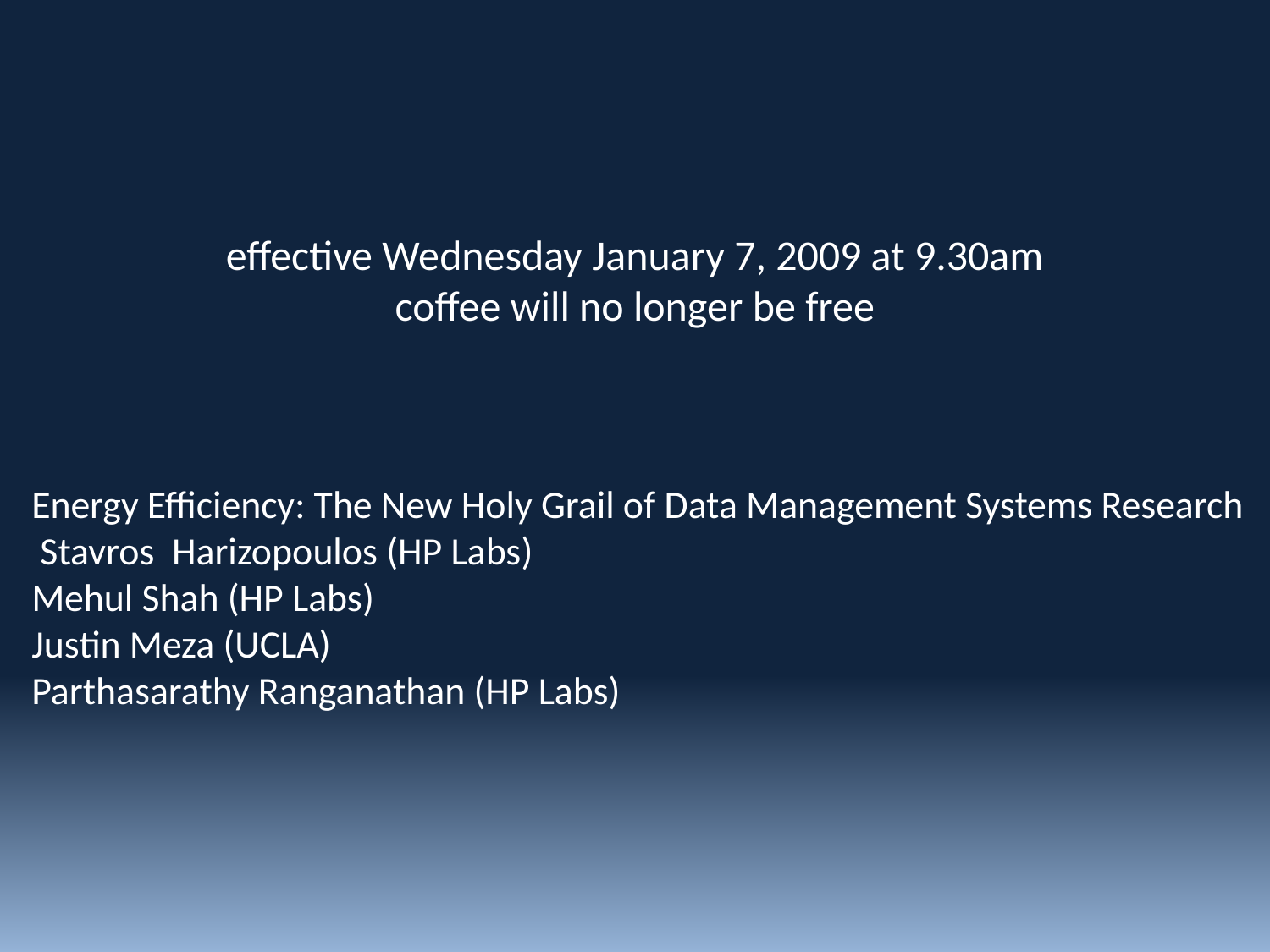

effective Wednesday January 7, 2009 at 9.30am
coffee will no longer be free
Energy Efficiency: The New Holy Grail of Data Management Systems Research
 Stavros  Harizopoulos (HP Labs)
Mehul Shah (HP Labs)
Justin Meza (UCLA)
Parthasarathy Ranganathan (HP Labs)